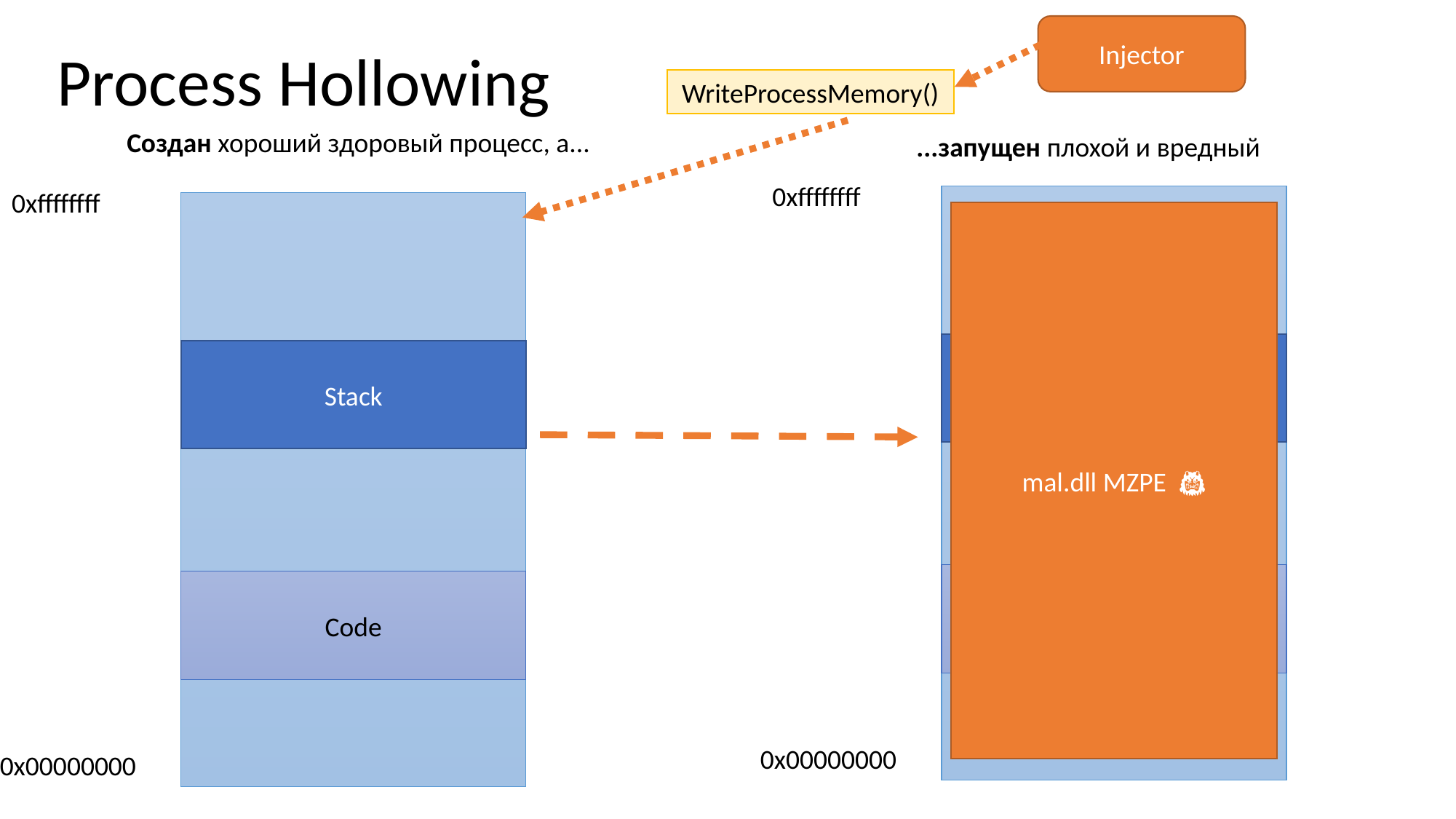

# Process Hollowing
Injector
WriteProcessMemory()​
Создан хороший здоровый процесс, а...
...запущен плохой и вредный
0xffffffff
0xffffffff

mal.dll MZPE  👹
Stack
Stack
Code
Code
0x00000000
0x00000000